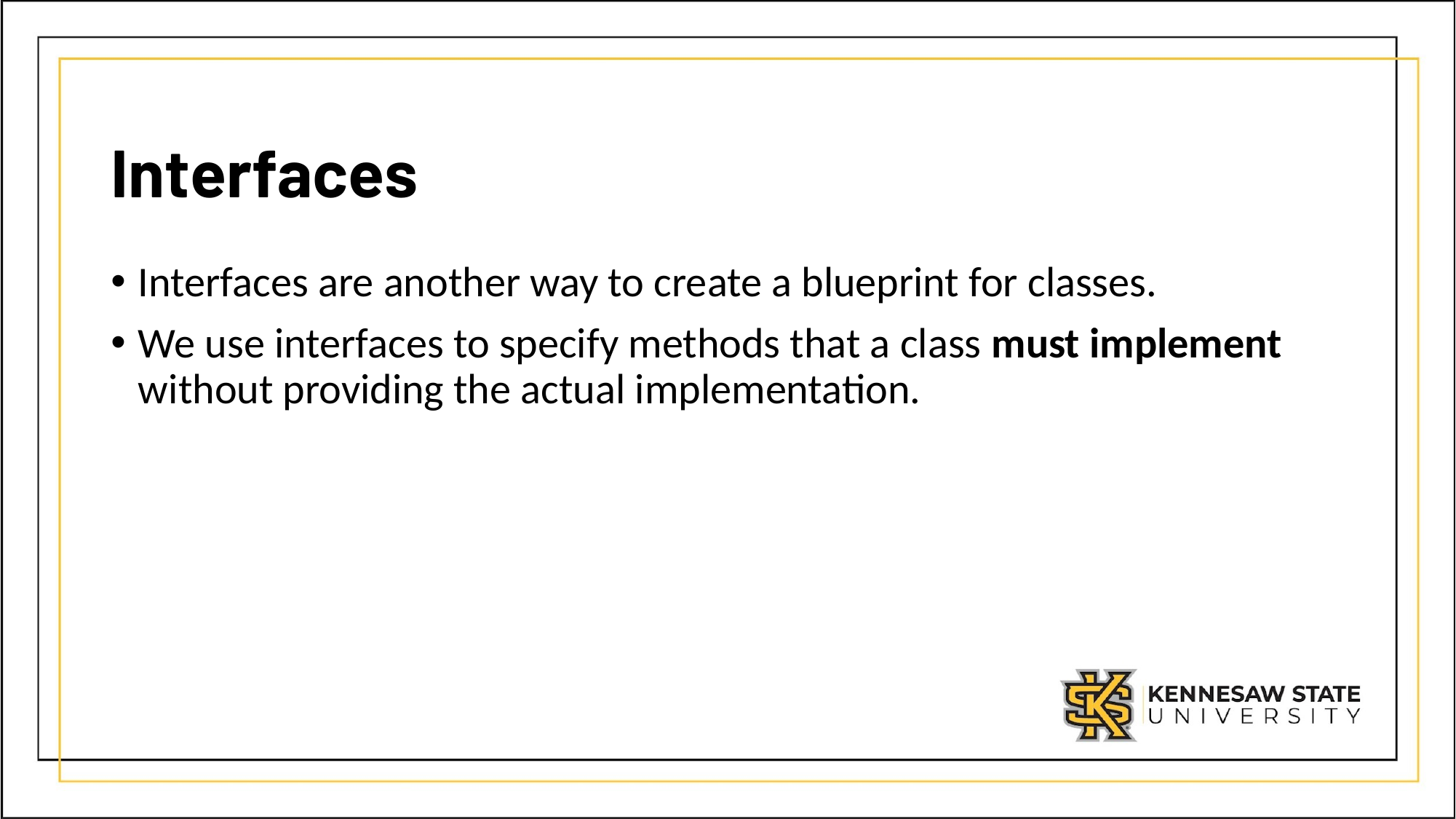

# Interfaces
Interfaces are another way to create a blueprint for classes.
We use interfaces to specify methods that a class must implement without providing the actual implementation.